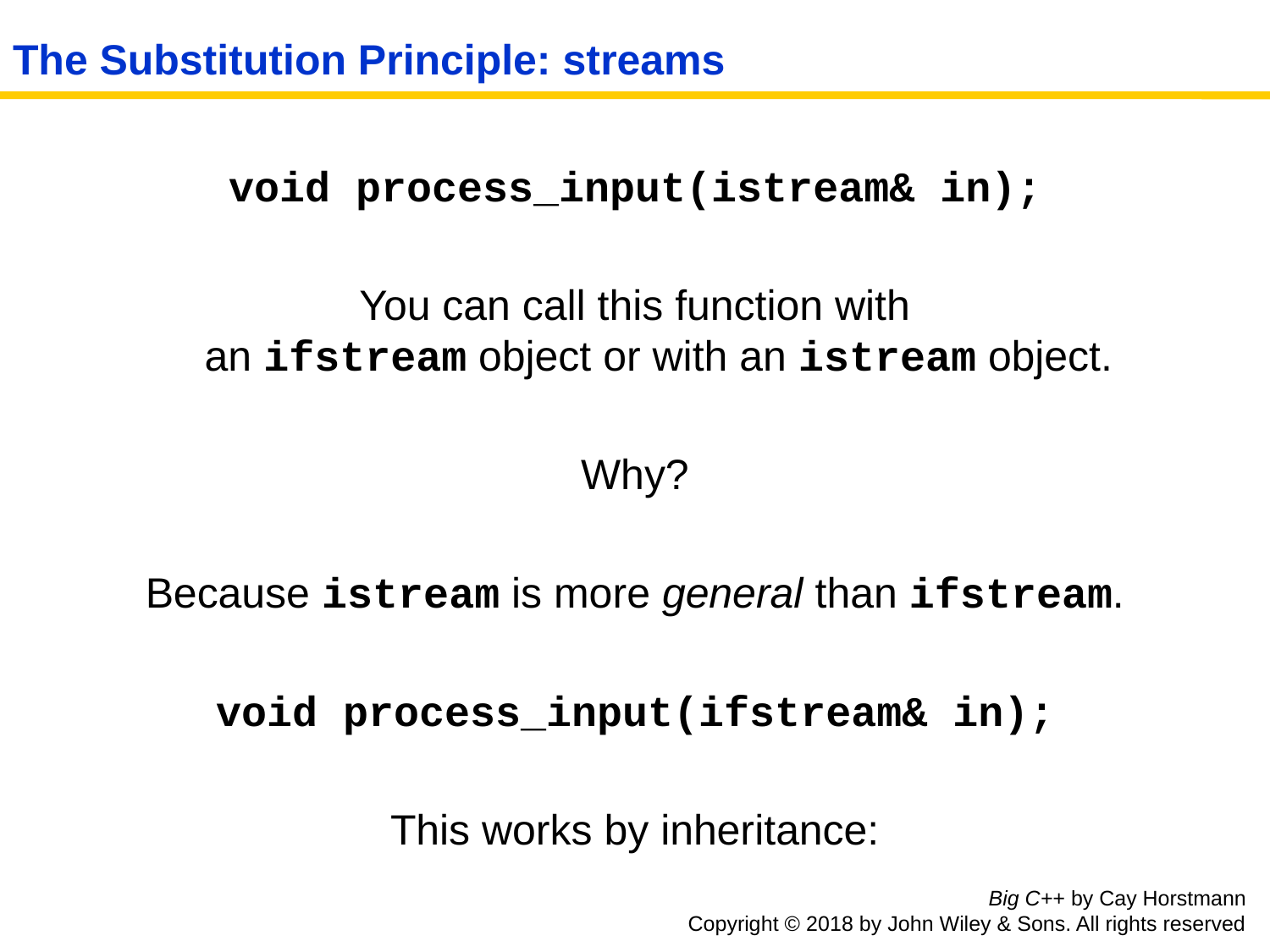

# The Substitution Principle: streams

void process_input(istream& in);

You can call this function with
an ifstream object or with an istream object.

Why?

Because istream is more general than ifstream.

void process_input(ifstream& in);

This works by inheritance:

Big C++ by Cay Horstmann
Copyright © 2018 by John Wiley & Sons. All rights reserved